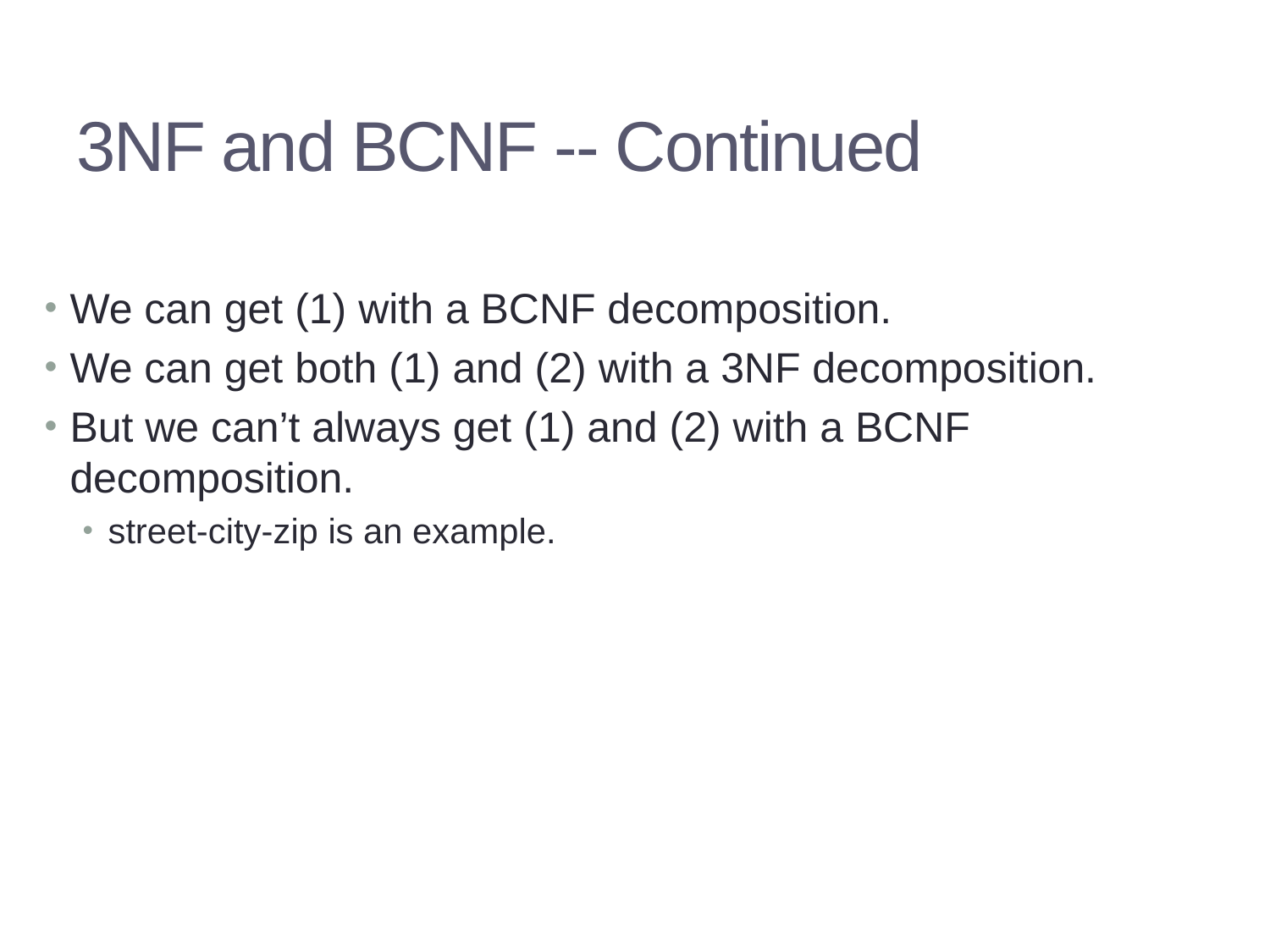

Database Systems and Concepts, CSCI 3030U, UOIT,                    Course Instructor: Jarek Szlichta
56
# 3NF and BCNF -- Continued
We can get (1) with a BCNF decomposition.
We can get both (1) and (2) with a 3NF decomposition.
But we can’t always get (1) and (2) with a BCNF decomposition.
street-city-zip is an example.